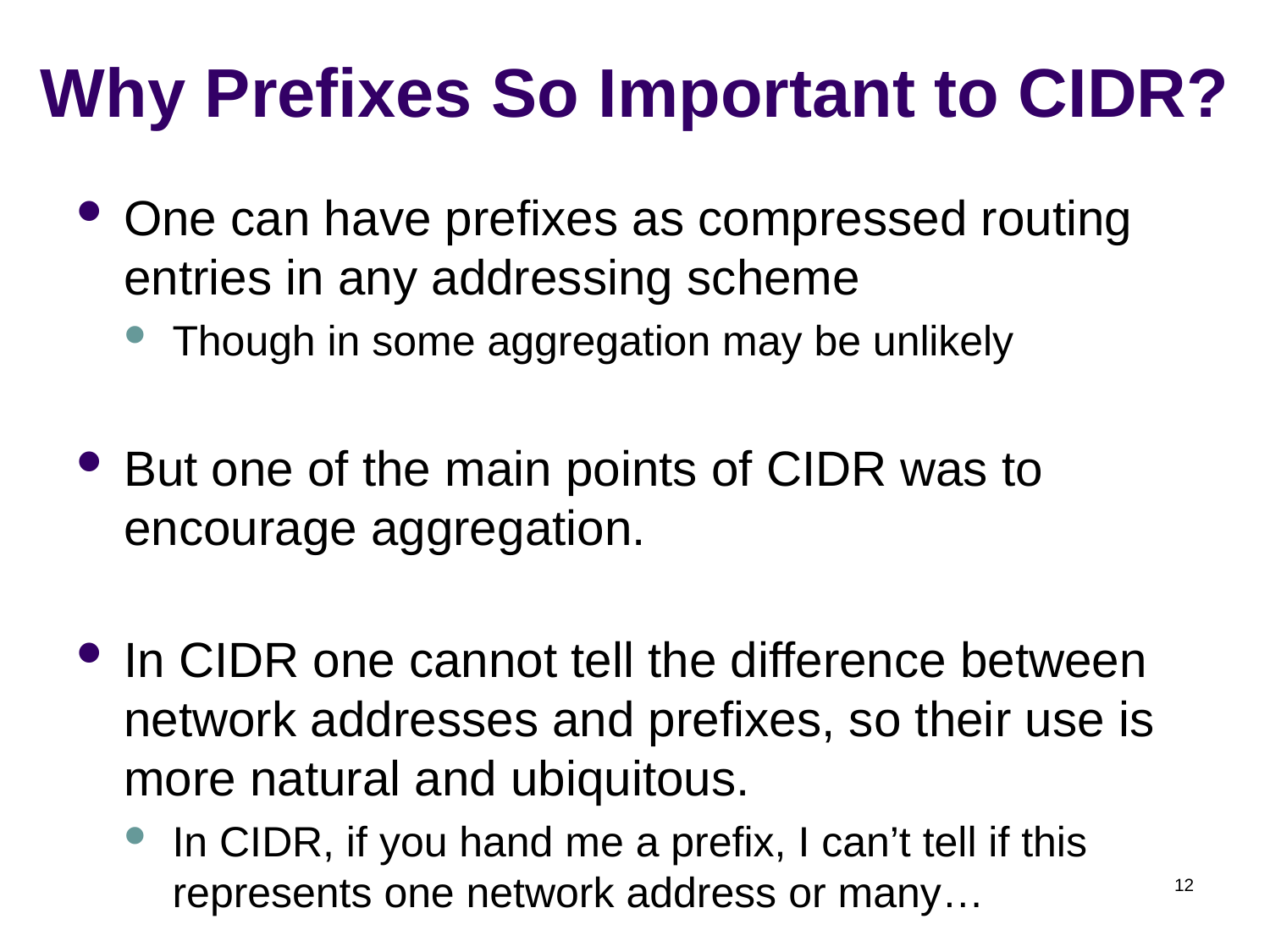

# Why Prefixes So Important to CIDR?
One can have prefixes as compressed routing entries in any addressing scheme
Though in some aggregation may be unlikely

But one of the main points of CIDR was to encourage aggregation.

In CIDR one cannot tell the difference between network addresses and prefixes, so their use is more natural and ubiquitous.
In CIDR, if you hand me a prefix, I can’t tell if this represents one network address or many…

12